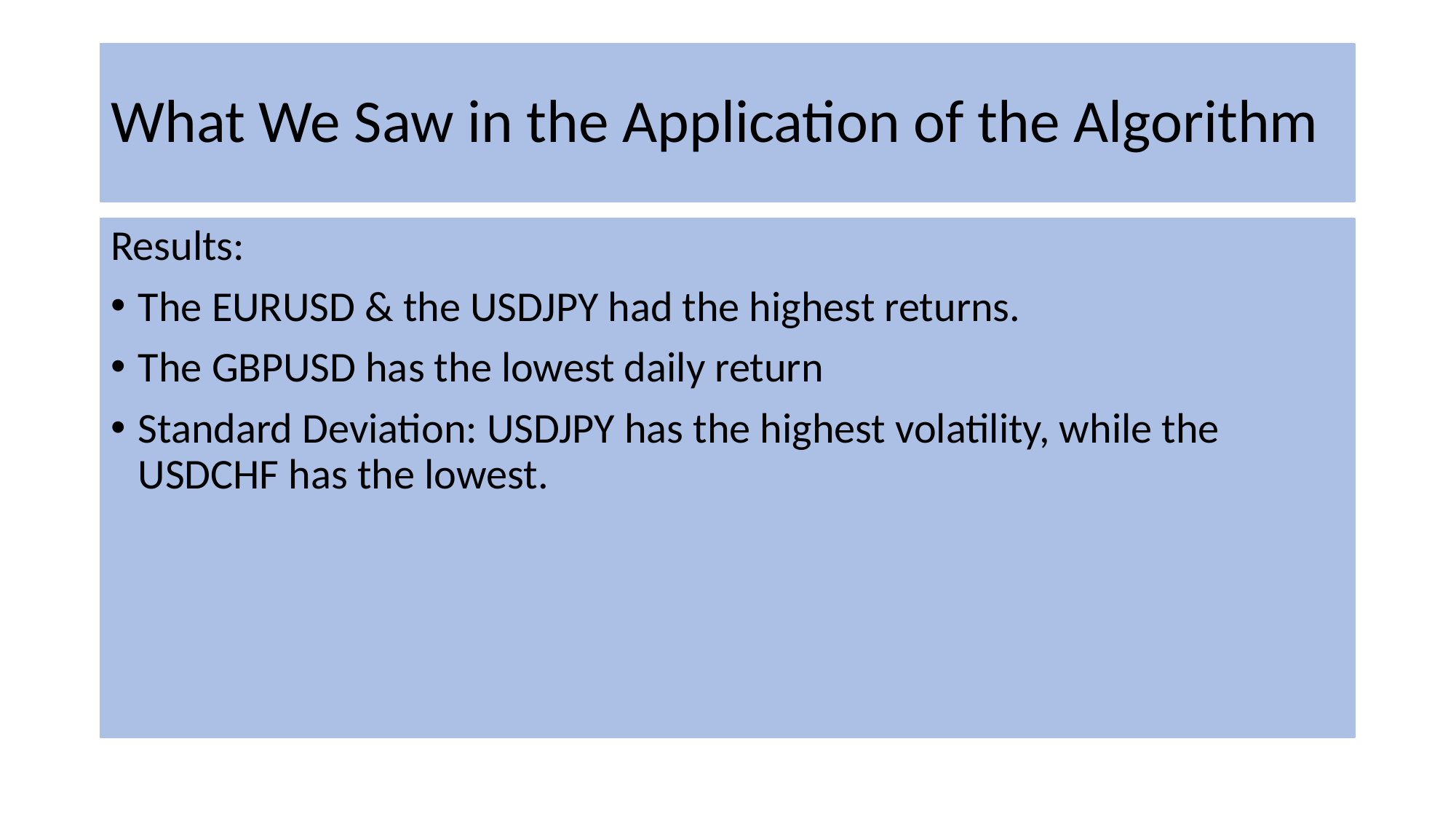

# What We Saw in the Application of the Algorithm
Results:
The EURUSD & the USDJPY had the highest returns.
The GBPUSD has the lowest daily return
Standard Deviation: USDJPY has the highest volatility, while the USDCHF has the lowest.